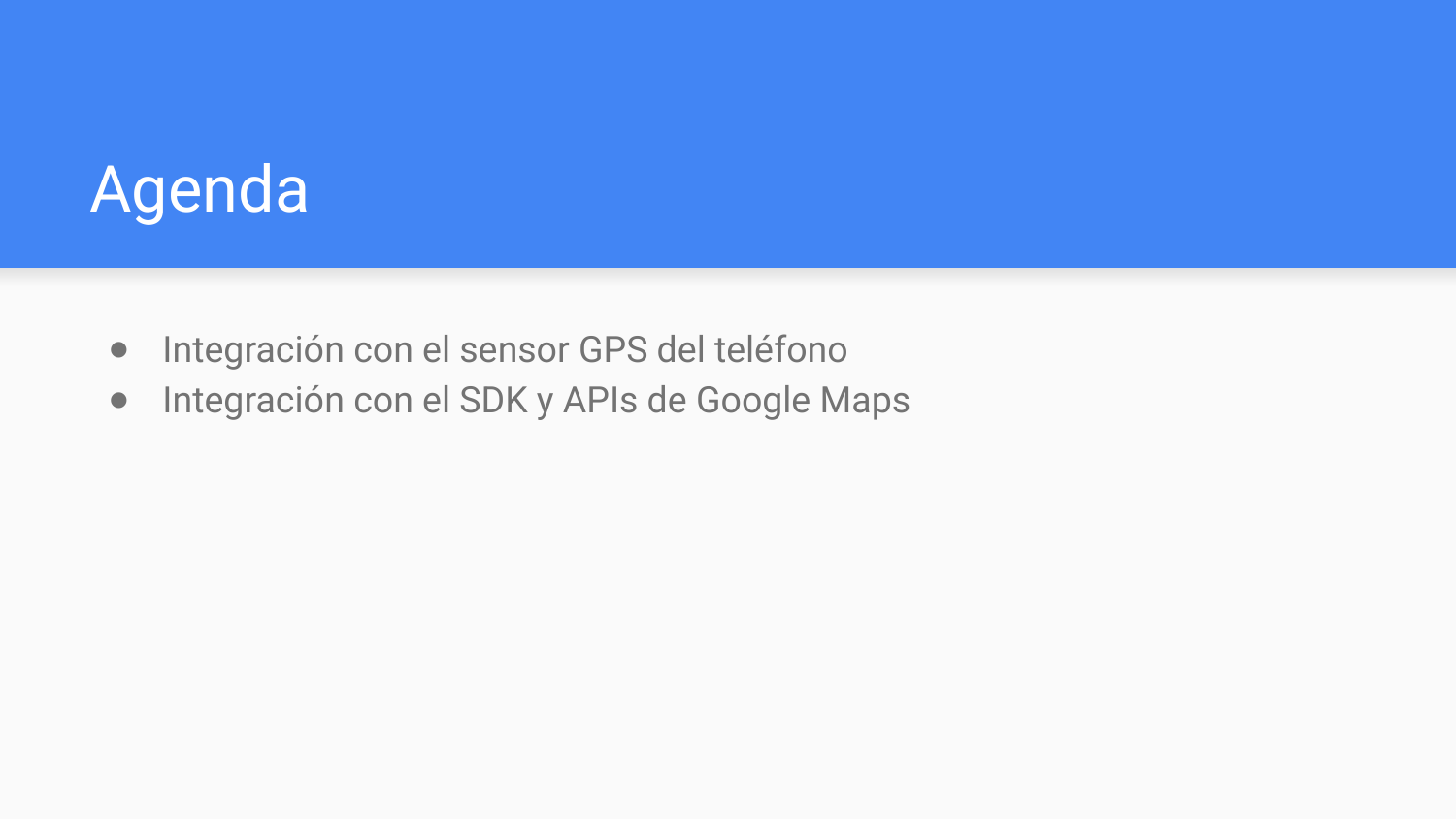

# Agenda
Integración con el sensor GPS del teléfono
Integración con el SDK y APIs de Google Maps